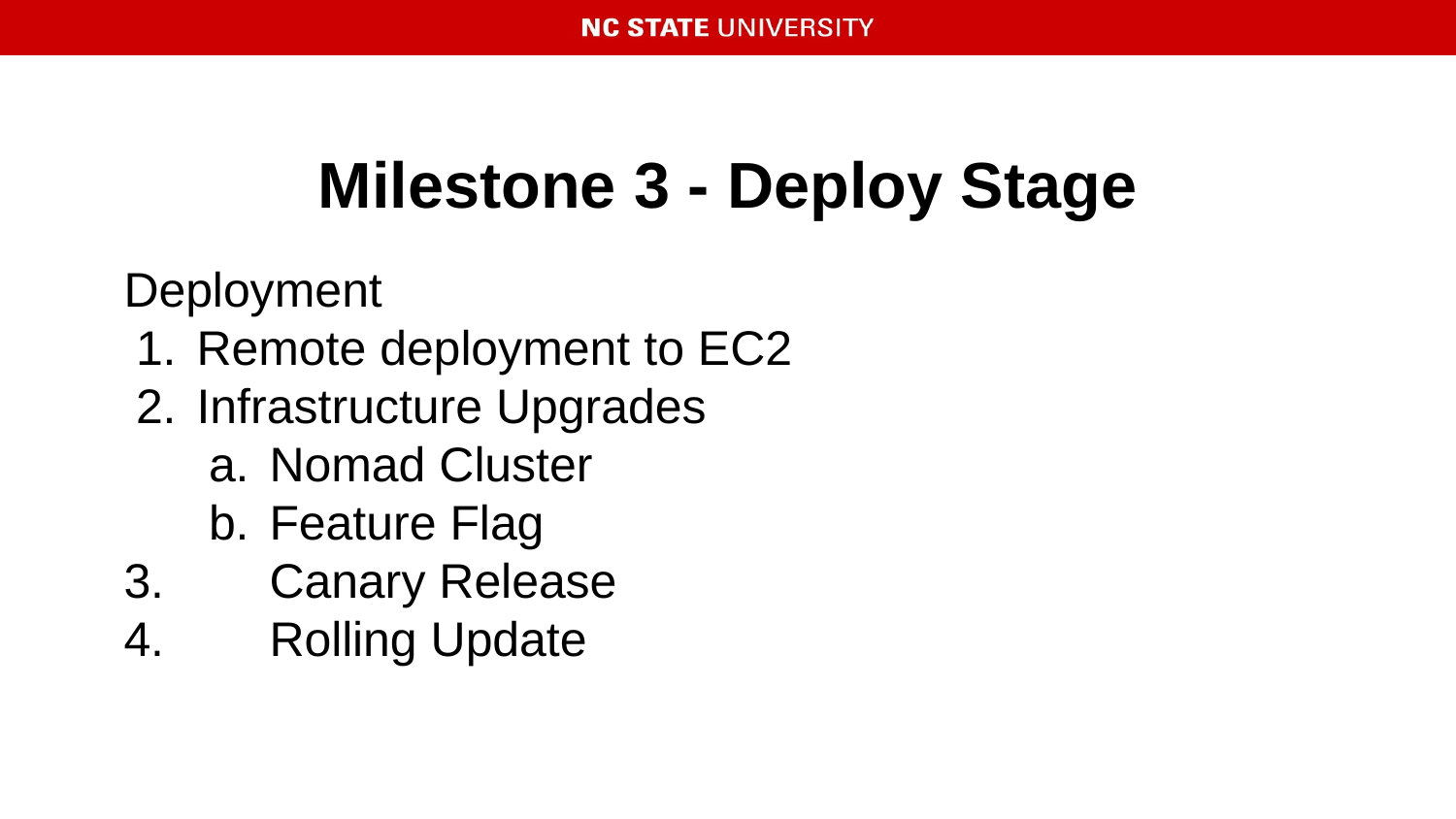

# Milestone 3 - Deploy Stage
Deployment
Remote deployment to EC2
Infrastructure Upgrades
Nomad Cluster
Feature Flag
3.	Canary Release
4.	Rolling Update